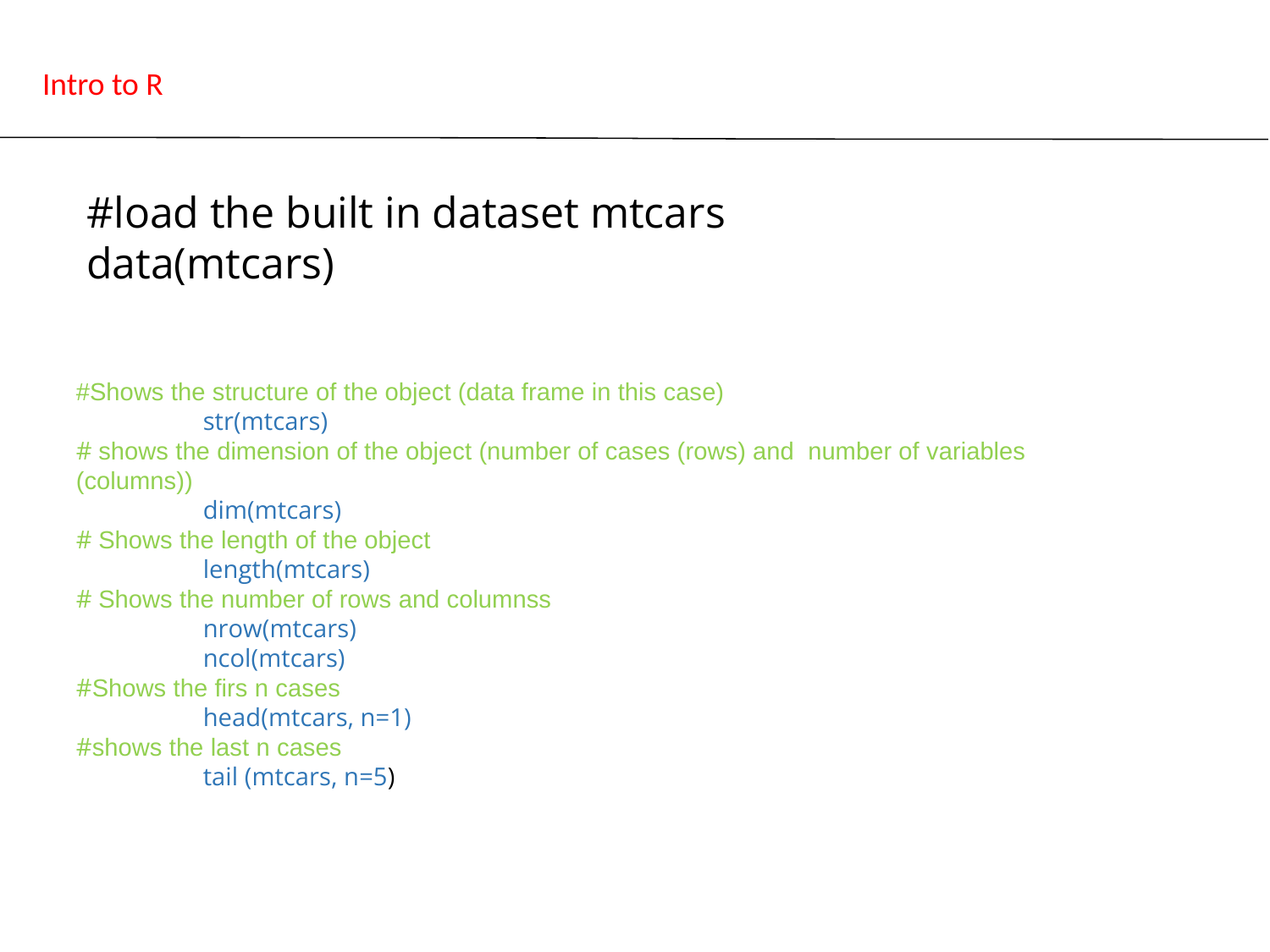

# Intro to R
#load the built in dataset mtcars
data(mtcars)
#Shows the structure of the object (data frame in this case)
	str(mtcars)
# shows the dimension of the object (number of cases (rows) and  number of variables (columns))
	dim(mtcars)
# Shows the length of the object
	length(mtcars)
# Shows the number of rows and columnss
	nrow(mtcars)
	ncol(mtcars)
#Shows the firs n cases
	head(mtcars, n=1)
#shows the last n cases
	tail (mtcars, n=5)